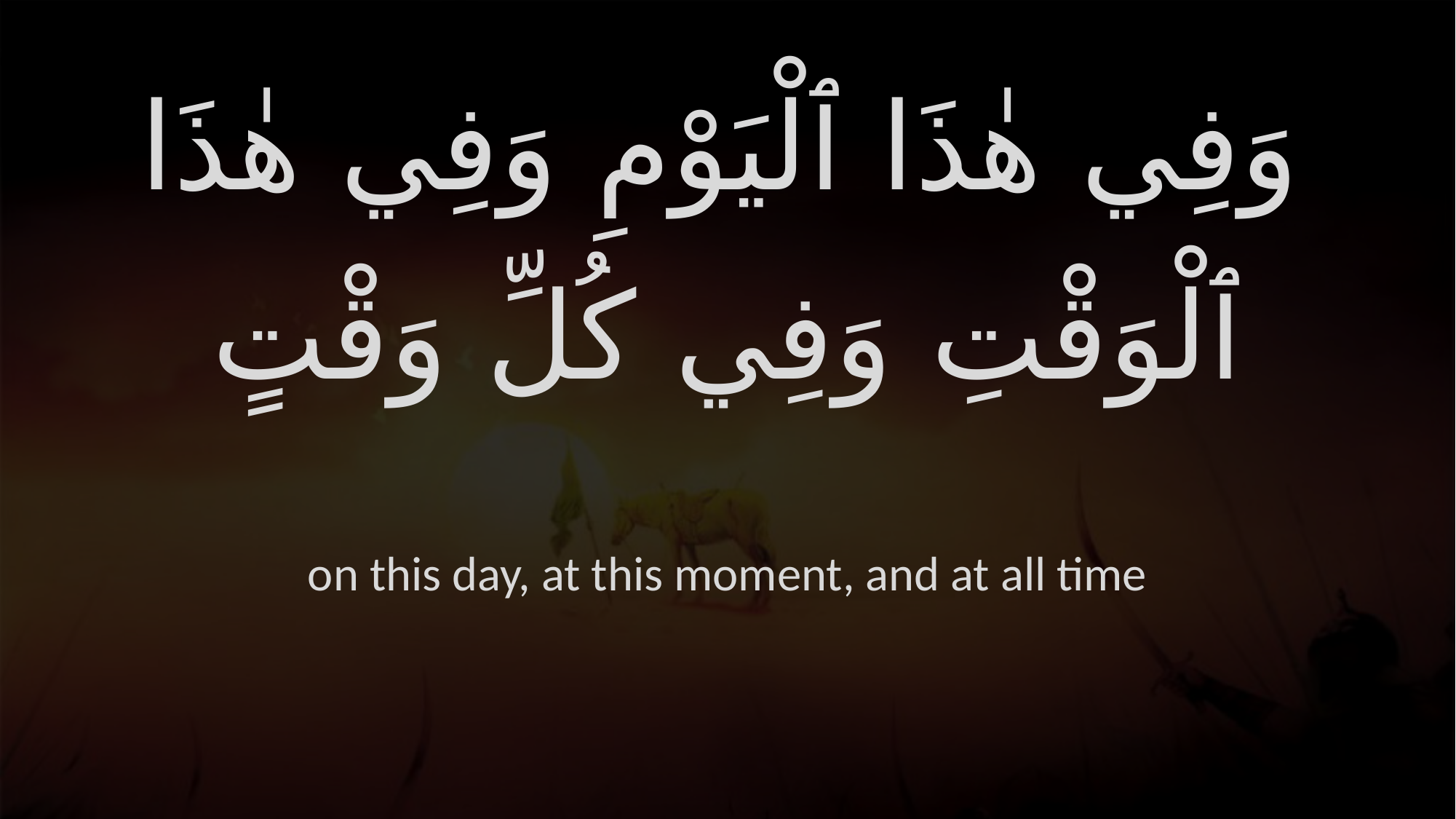

# وَفِي هٰذَا ٱلْيَوْمِ وَفِي هٰذَا ٱلْوَقْتِ وَفِي كُلِّ وَقْتٍ
on this day, at this moment, and at all time